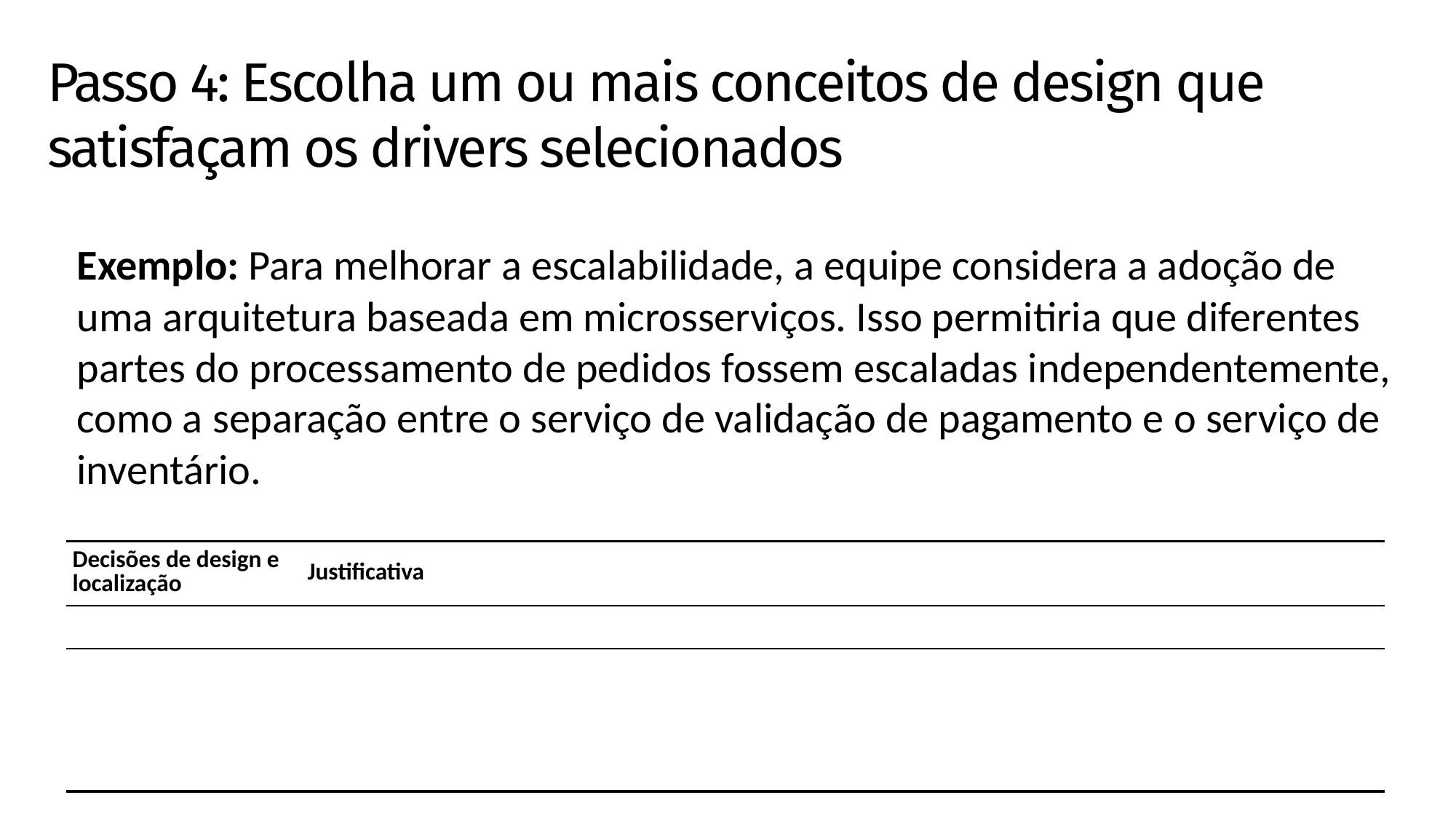

# Passo 4: Escolha um ou mais conceitos de design que satisfaçam os drivers selecionados
Exemplo: Para melhorar a escalabilidade, a equipe considera a adoção de uma arquitetura baseada em microsserviços. Isso permitiria que diferentes partes do processamento de pedidos fossem escaladas independentemente, como a separação entre o serviço de validação de pagamento e o serviço de inventário.
| Decisões de design e localização | Justificativa |
| --- | --- |
|  |  |
|  |  |
|  |  |
|  |  |